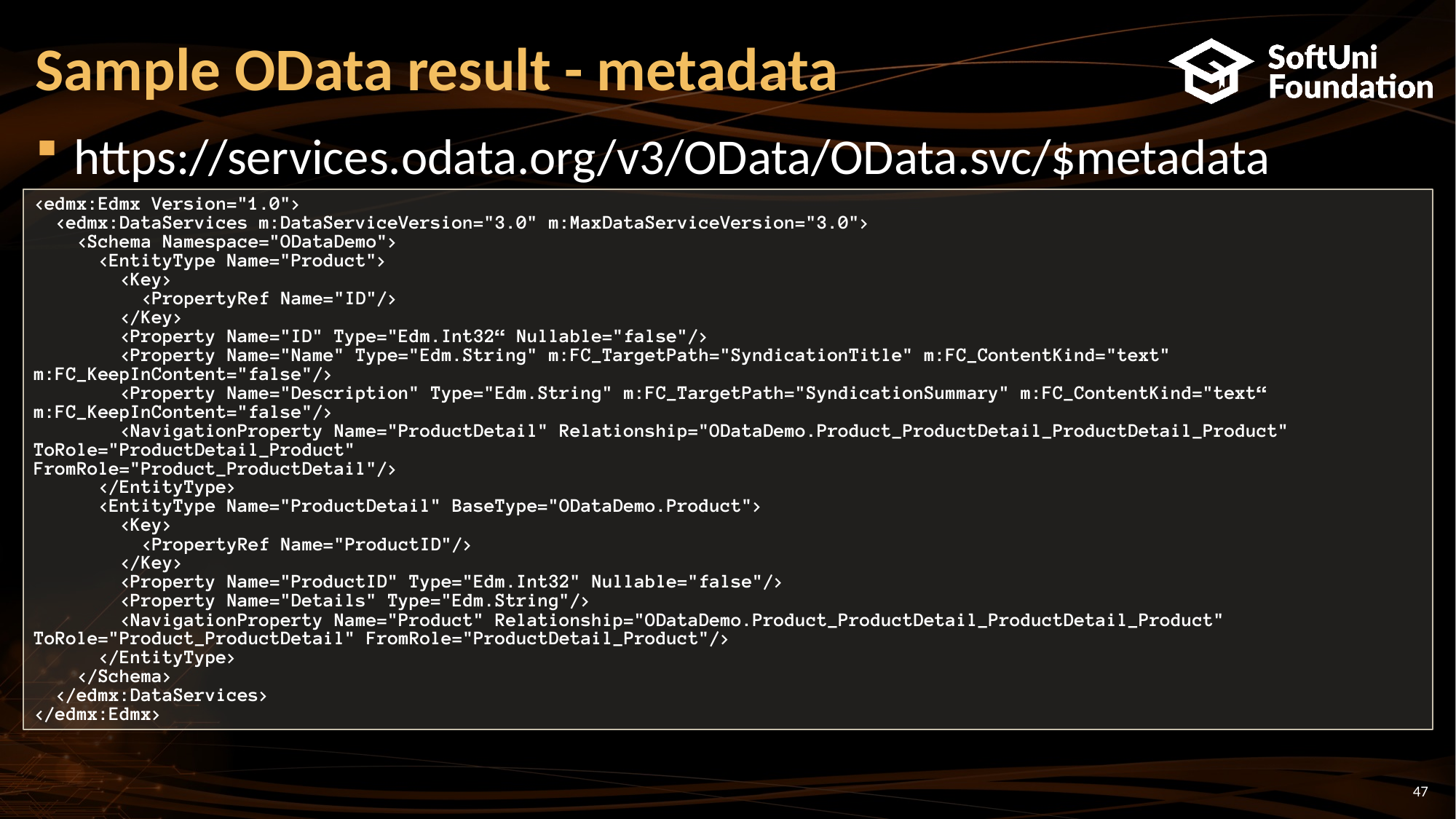

# Sample OData result - metadata
https://services.odata.org/v3/OData/OData.svc/$metadata

<edmx:Edmx Version="1.0">
  <edmx:DataServices m:DataServiceVersion="3.0" m:MaxDataServiceVersion="3.0">
    <Schema Namespace="ODataDemo">
      <EntityType Name="Product">
        <Key>
          <PropertyRef Name="ID"/>
        </Key>
        <Property Name="ID" Type="Edm.Int32“ Nullable="false"/>
        <Property Name="Name" Type="Edm.String" m:FC_TargetPath="SyndicationTitle" m:FC_ContentKind="text" m:FC_KeepInContent="false"/>
        <Property Name="Description" Type="Edm.String" m:FC_TargetPath="SyndicationSummary" m:FC_ContentKind="text“ m:FC_KeepInContent="false"/>
        <NavigationProperty Name="ProductDetail" Relationship="ODataDemo.Product_ProductDetail_ProductDetail_Product" ToRole="ProductDetail_Product"                                                                                        FromRole="Product_ProductDetail"/>
      </EntityType>
      <EntityType Name="ProductDetail" BaseType="ODataDemo.Product">
        <Key>
          <PropertyRef Name="ProductID"/>
        </Key>
        <Property Name="ProductID" Type="Edm.Int32" Nullable="false"/>
        <Property Name="Details" Type="Edm.String"/>
        <NavigationProperty Name="Product" Relationship="ODataDemo.Product_ProductDetail_ProductDetail_Product" ToRole="Product_ProductDetail" FromRole="ProductDetail_Product"/>
      </EntityType>
    </Schema>
  </edmx:DataServices>
</edmx:Edmx>
47